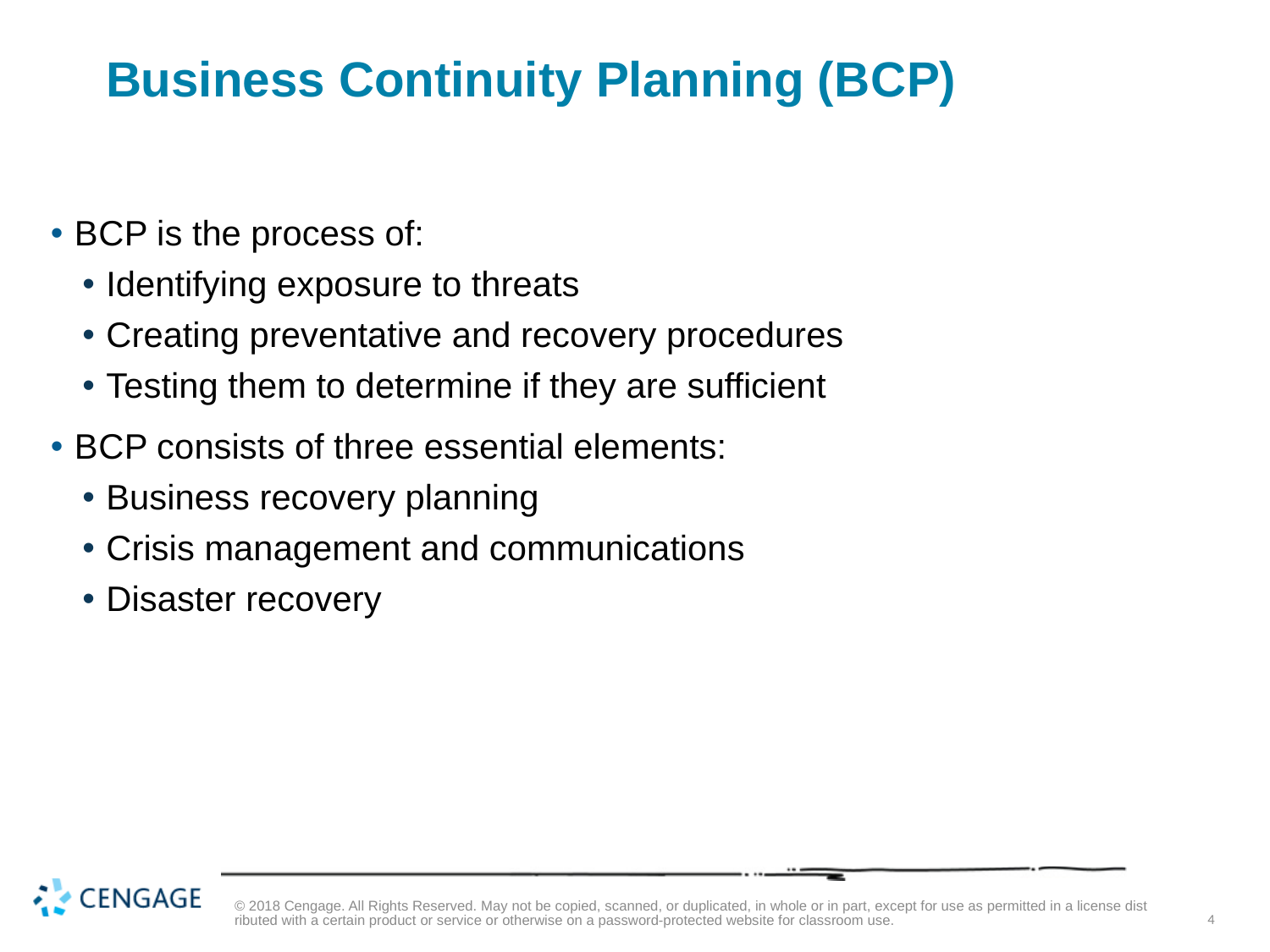

# Business Continuity Planning (B C P)
B C P is the process of:
Identifying exposure to threats
Creating preventative and recovery procedures
Testing them to determine if they are sufficient
B C P consists of three essential elements:
Business recovery planning
Crisis management and communications
Disaster recovery
© 2018 Cengage. All Rights Reserved. May not be copied, scanned, or duplicated, in whole or in part, except for use as permitted in a license distributed with a certain product or service or otherwise on a password-protected website for classroom use.